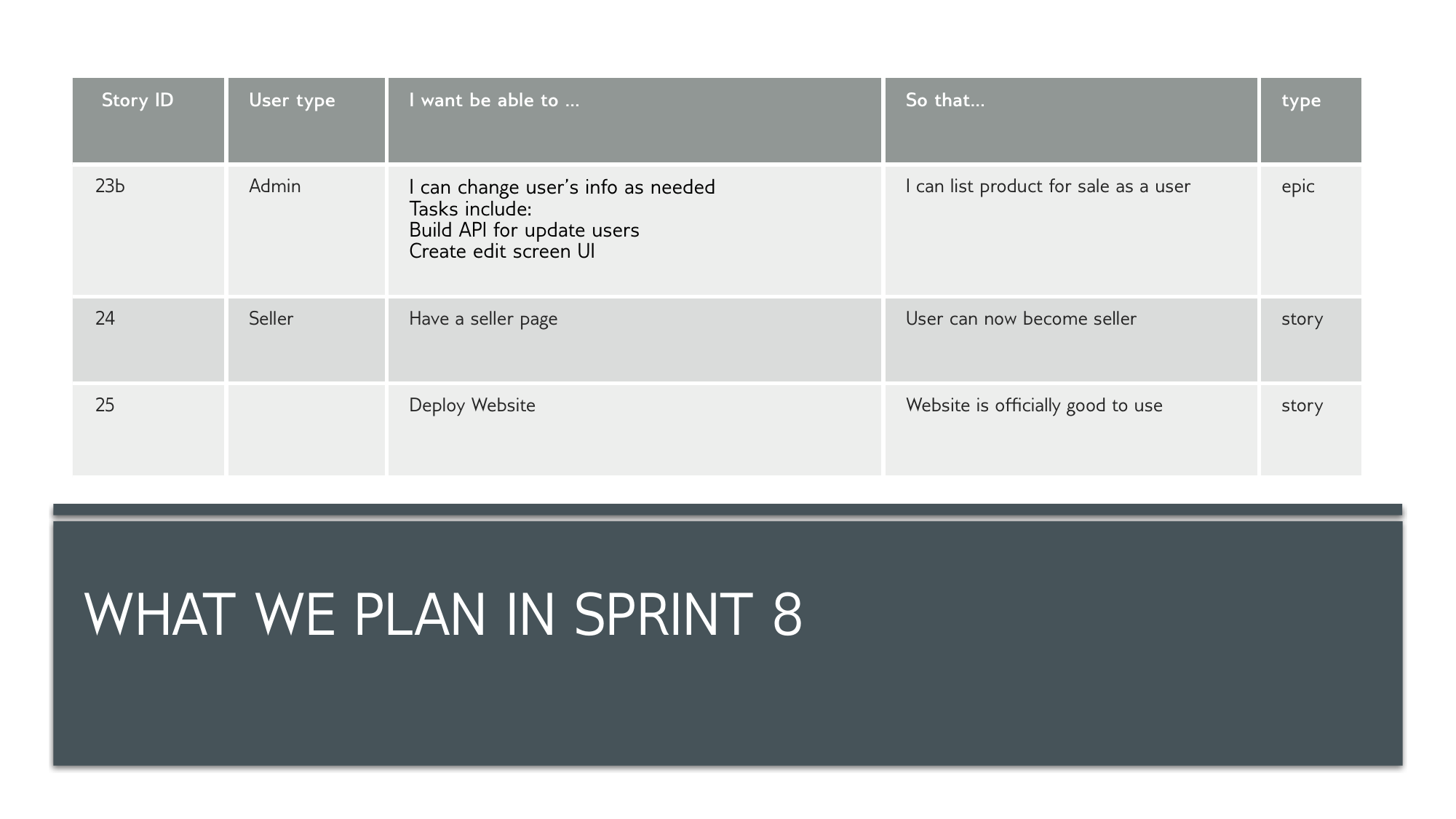

| Story ID | User type | I want be able to … | So that… | type |
| --- | --- | --- | --- | --- |
| 23b | Admin | I can change user’s info as needed Tasks include: Build API for update users Create edit screen UI | I can list product for sale as a user | epic |
| 24 | Seller | Have a seller page | User can now become seller | story |
| 25 |  | Deploy Website | Website is officially good to use | story |

# What we plan in SPRINT 8